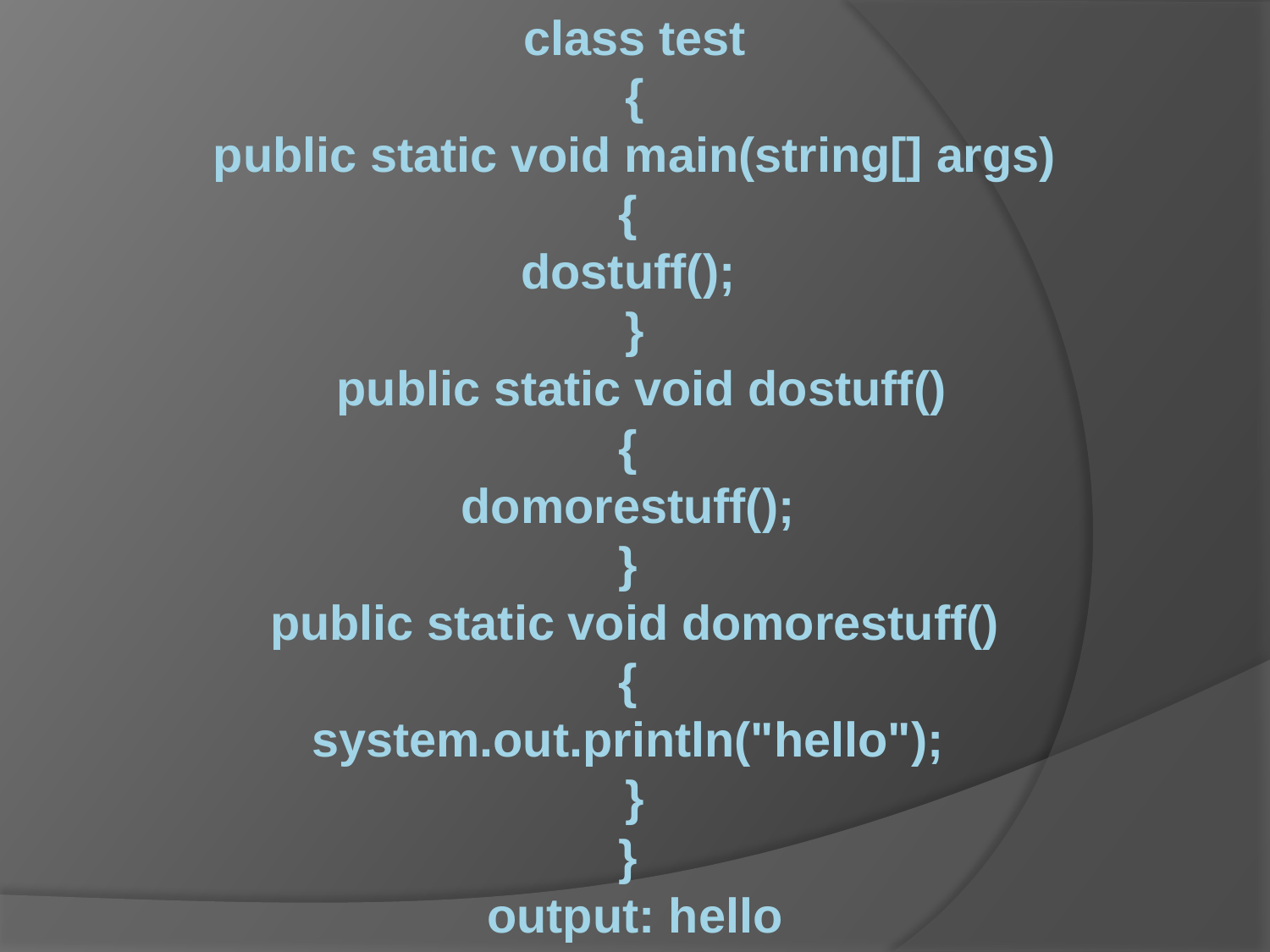

# class test { public static void main(string[] args) { dostuff(); } public static void dostuff() { domorestuff(); } public static void domorestuff() { system.out.println("hello"); } } output: hello